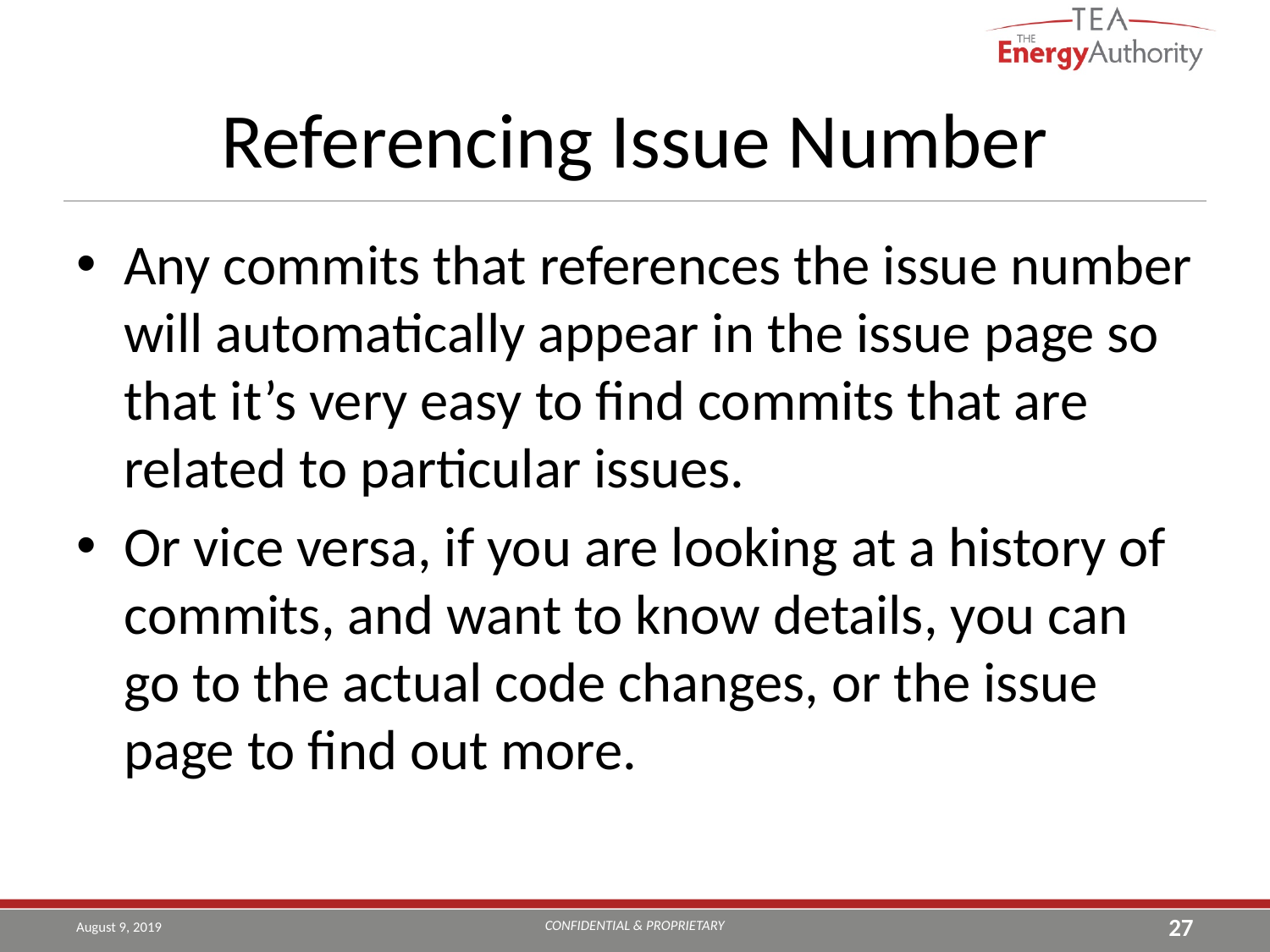

# Referencing Issue Number
Any commits that references the issue number will automatically appear in the issue page so that it’s very easy to find commits that are related to particular issues.
Or vice versa, if you are looking at a history of commits, and want to know details, you can go to the actual code changes, or the issue page to find out more.

CONFIDENTIAL & PROPRIETARY
August 9, 2019
27